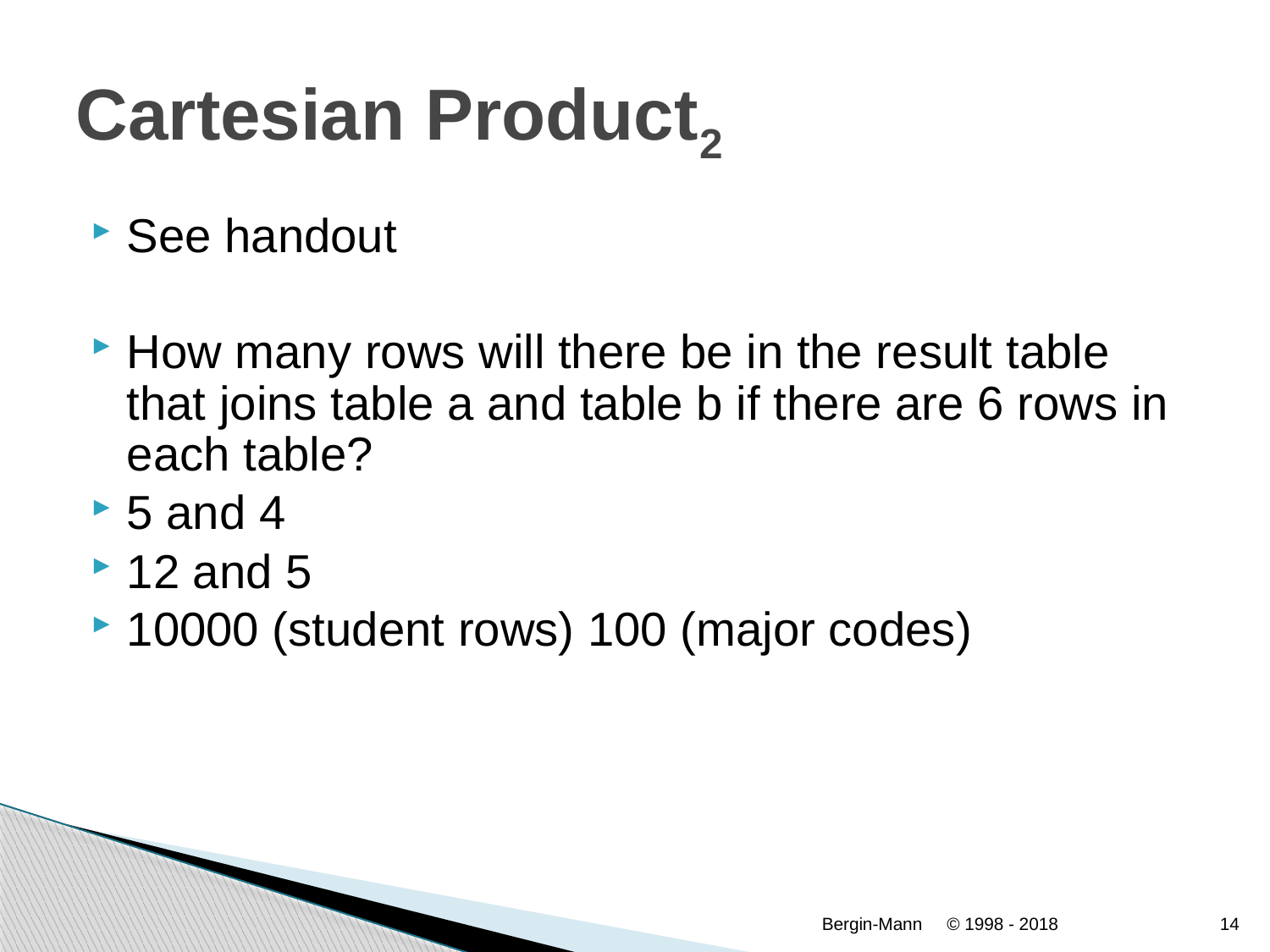

# Cartesian Product2
See handout
How many rows will there be in the result table that joins table a and table b if there are 6 rows in each table?
5 and 4
12 and 5
10000 (student rows) 100 (major codes)
Bergin-Mann
© 1998 - 2018
14